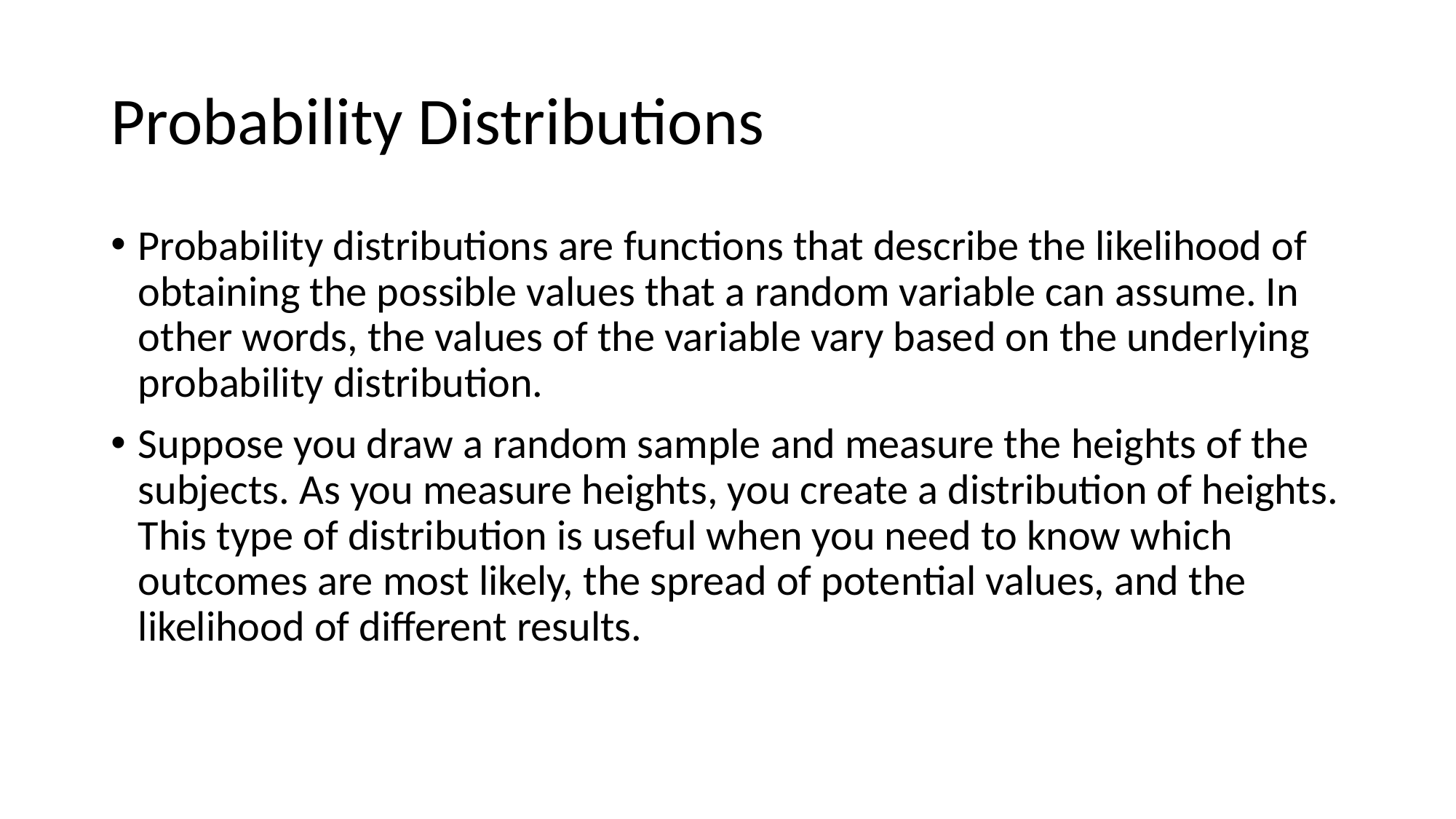

# Probability Distributions
Probability distributions are functions that describe the likelihood of obtaining the possible values that a random variable can assume. In other words, the values of the variable vary based on the underlying probability distribution.
Suppose you draw a random sample and measure the heights of the subjects. As you measure heights, you create a distribution of heights. This type of distribution is useful when you need to know which outcomes are most likely, the spread of potential values, and the likelihood of different results.